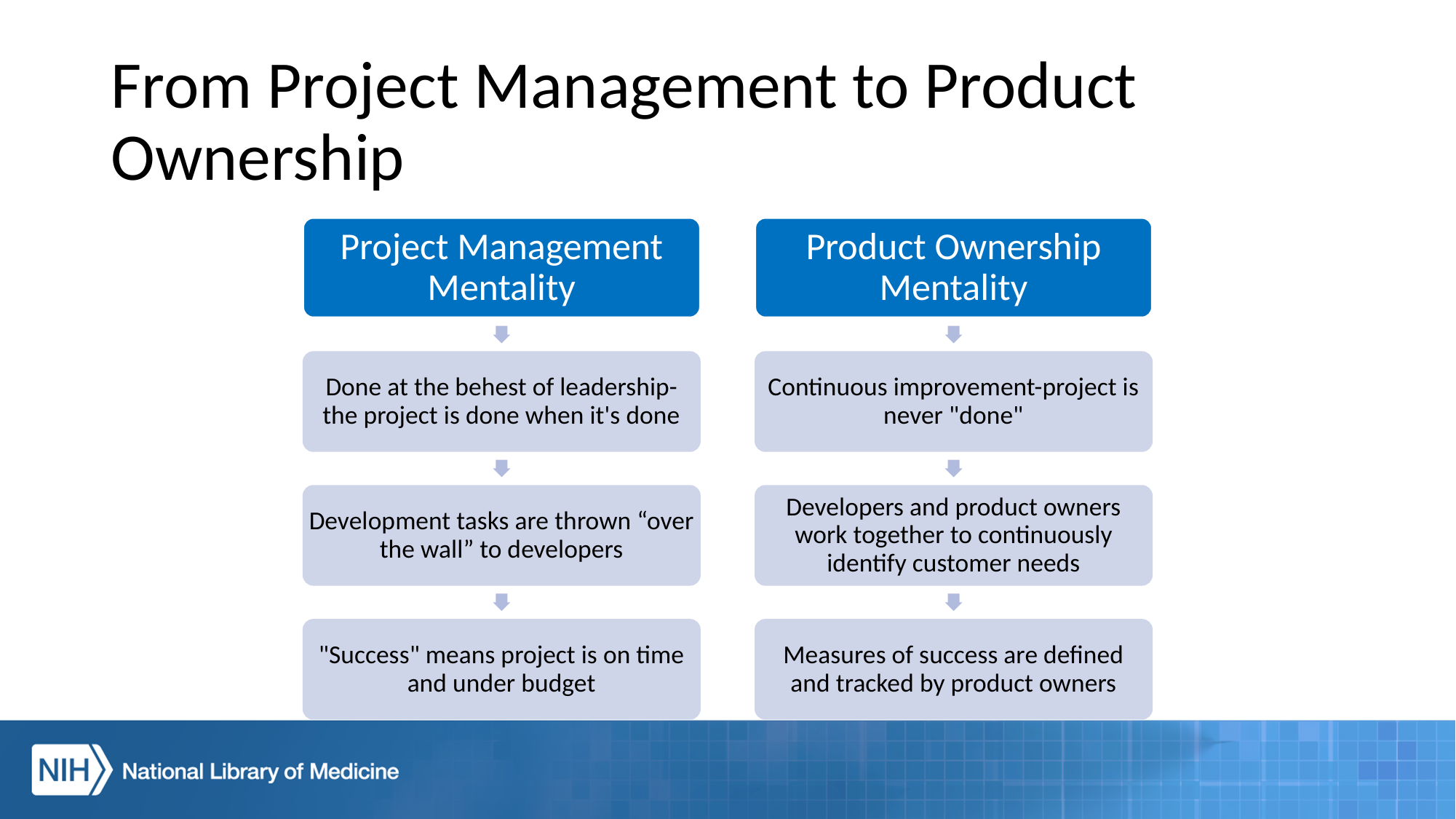

# From Project Management to Product Ownership
Project Management Mentality

Done at the behest of leadership-the project is done when it's done

Development tasks are thrown “over the wall” to developers

"Success" means project is on time and under budget
Product Ownership Mentality

Continuous improvement-project is never "done"

Developers and product owners work together to continuously identify customer needs

Measures of success are defined and tracked by product owners